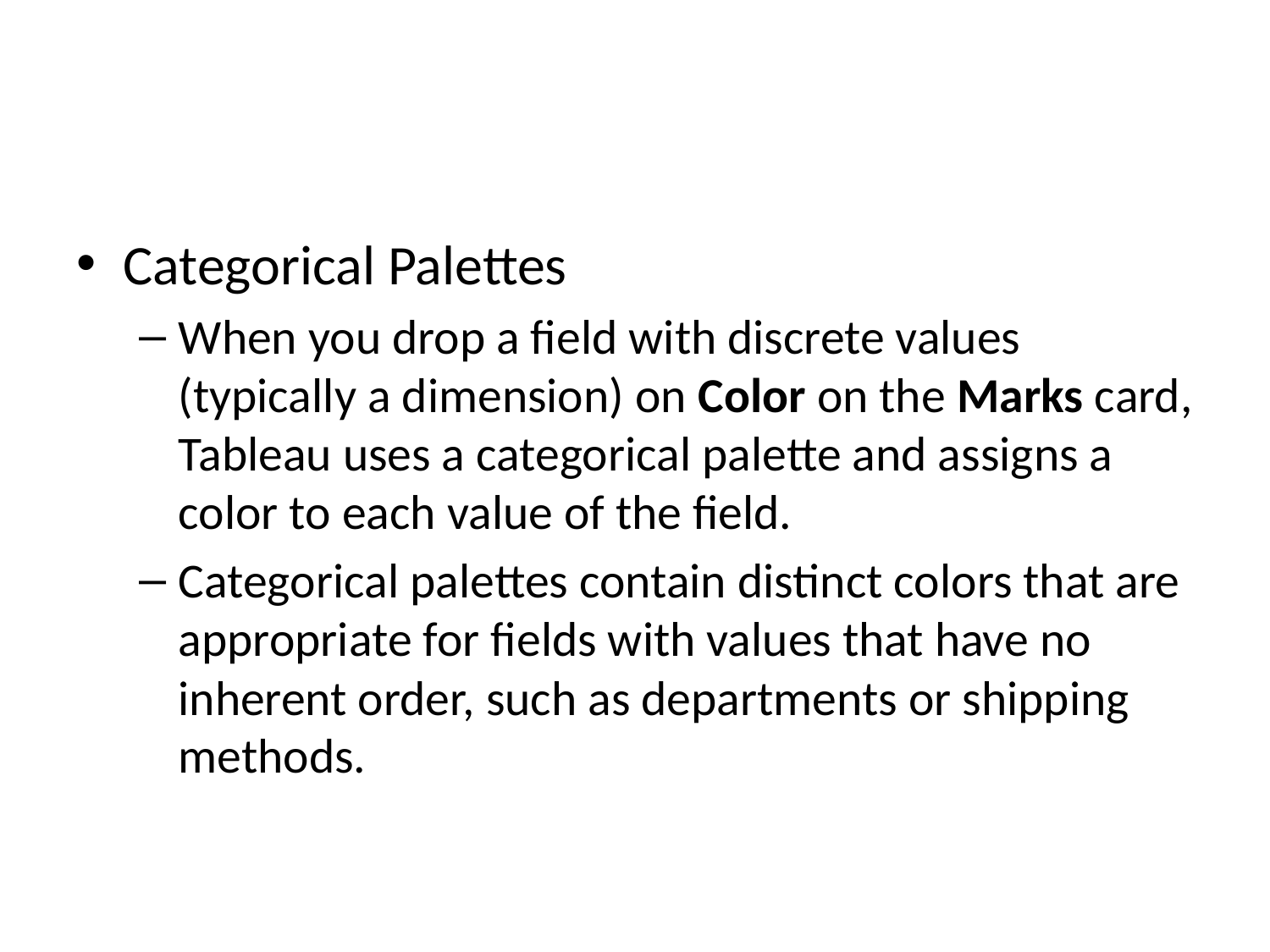

#
Categorical Palettes
When you drop a field with discrete values (typically a dimension) on Color on the Marks card, Tableau uses a categorical palette and assigns a color to each value of the field.
Categorical palettes contain distinct colors that are appropriate for fields with values that have no inherent order, such as departments or shipping methods.